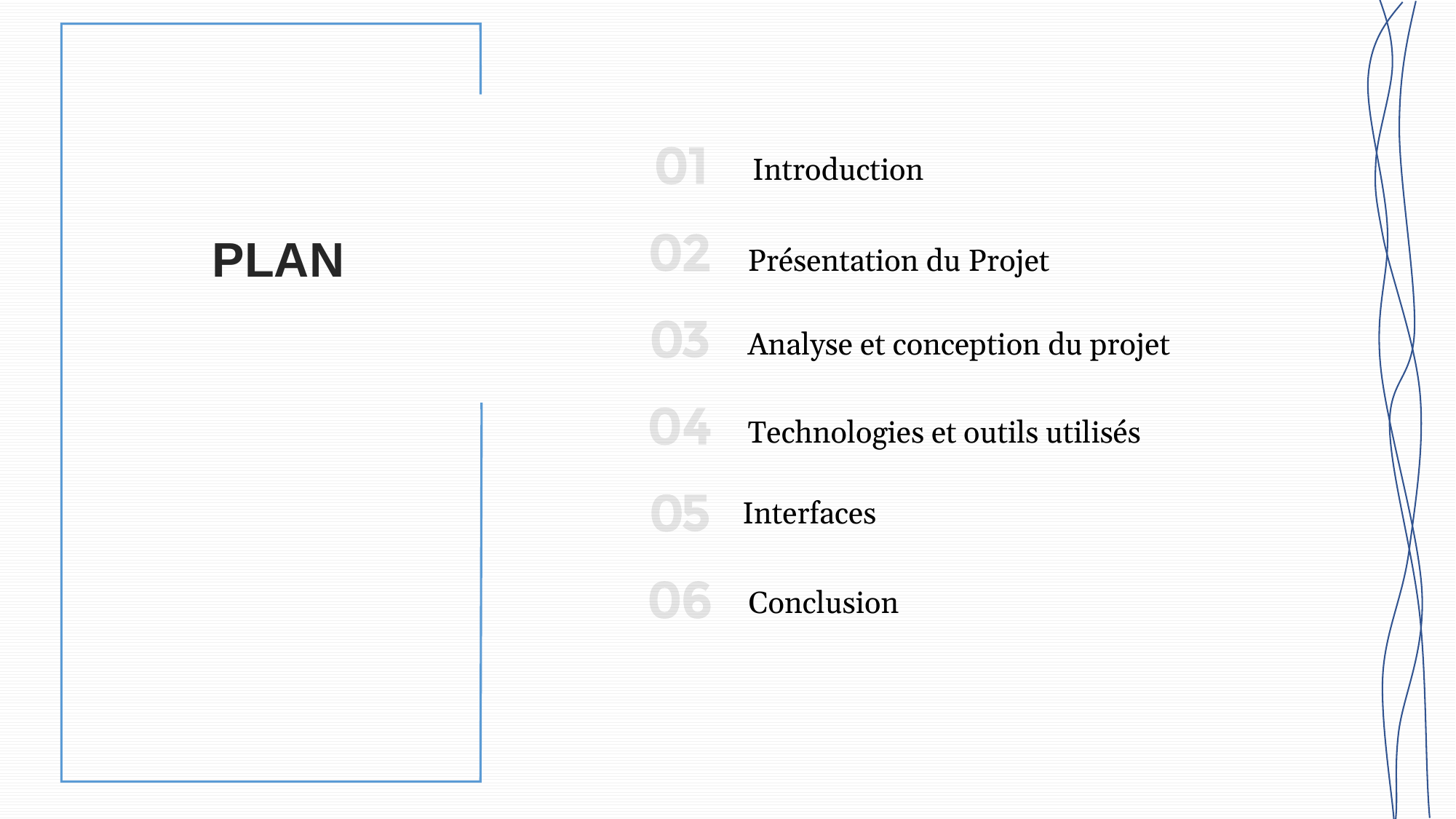

Introduction

PLAN

Présentation du Projet
Analyse et conception du projet

Technologies et outils utilisés
Interfaces

Conclusion